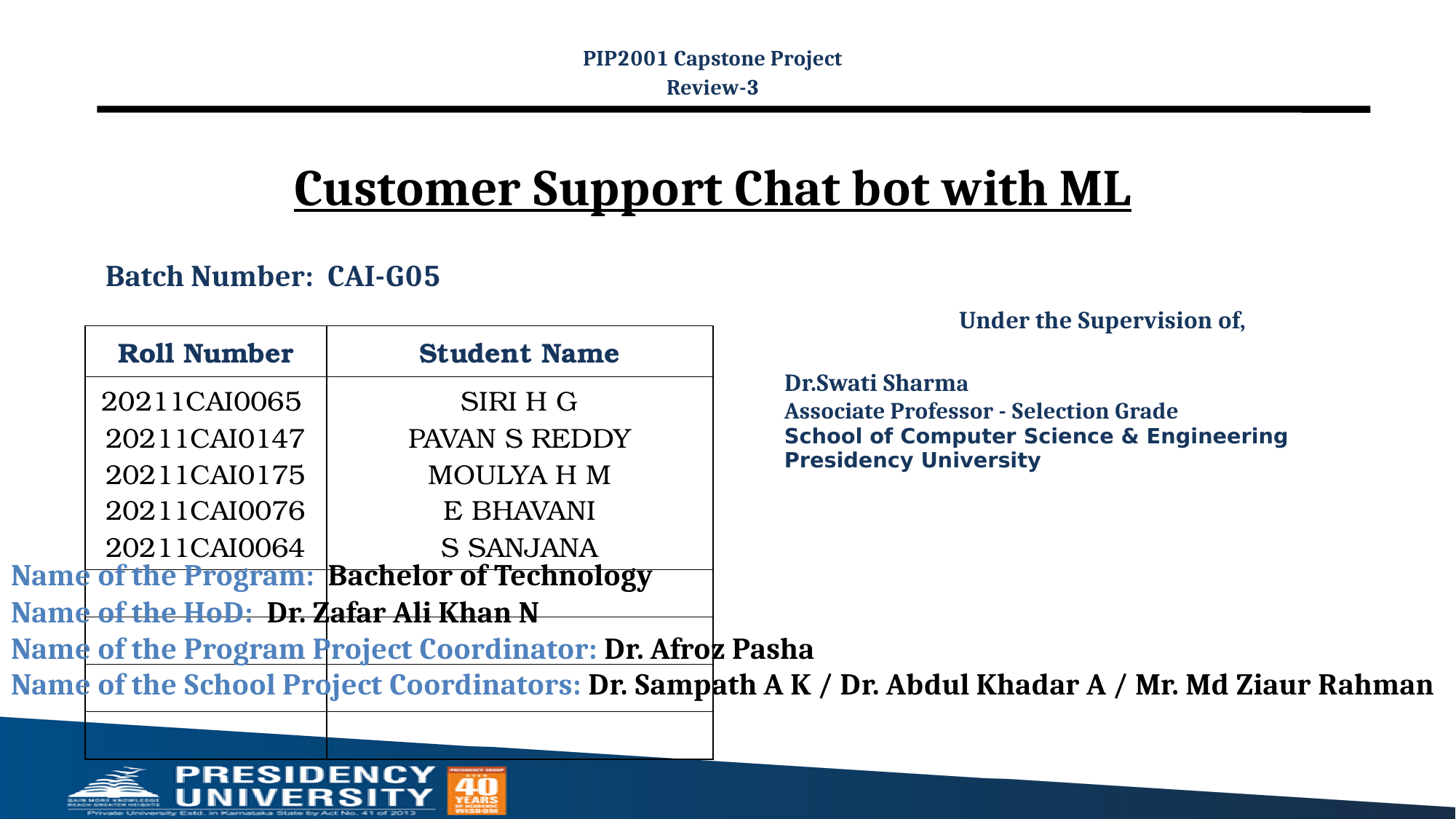

PIP2001 Capstone Project
Review-3
# Customer Support Chat bot with ML
Batch Number:  CAI-G05

Under the Supervision of,

Dr.Swati Sharma
Associate Professor - Selection Grade
School of Computer Science & Engineering
Presidency University

| Roll Number | Student Name |
| --- | --- |
| 20211CAI0065 20211CAI0147 20211CAI0175 20211CAI0076 20211CAI0064 | SIRI H G PAVAN S REDDY MOULYA H M E BHAVANI S SANJANA |
|  |  |
|  |  |
|  |  |
|  |  |
Name of the Program:  Bachelor of Technology
Name of the HoD:  Dr. Zafar Ali Khan N
Name of the Program Project Coordinator: Dr. Afroz Pasha
Name of the School Project Coordinators: Dr. Sampath A K / Dr. Abdul Khadar A / Mr. Md Ziaur Rahman